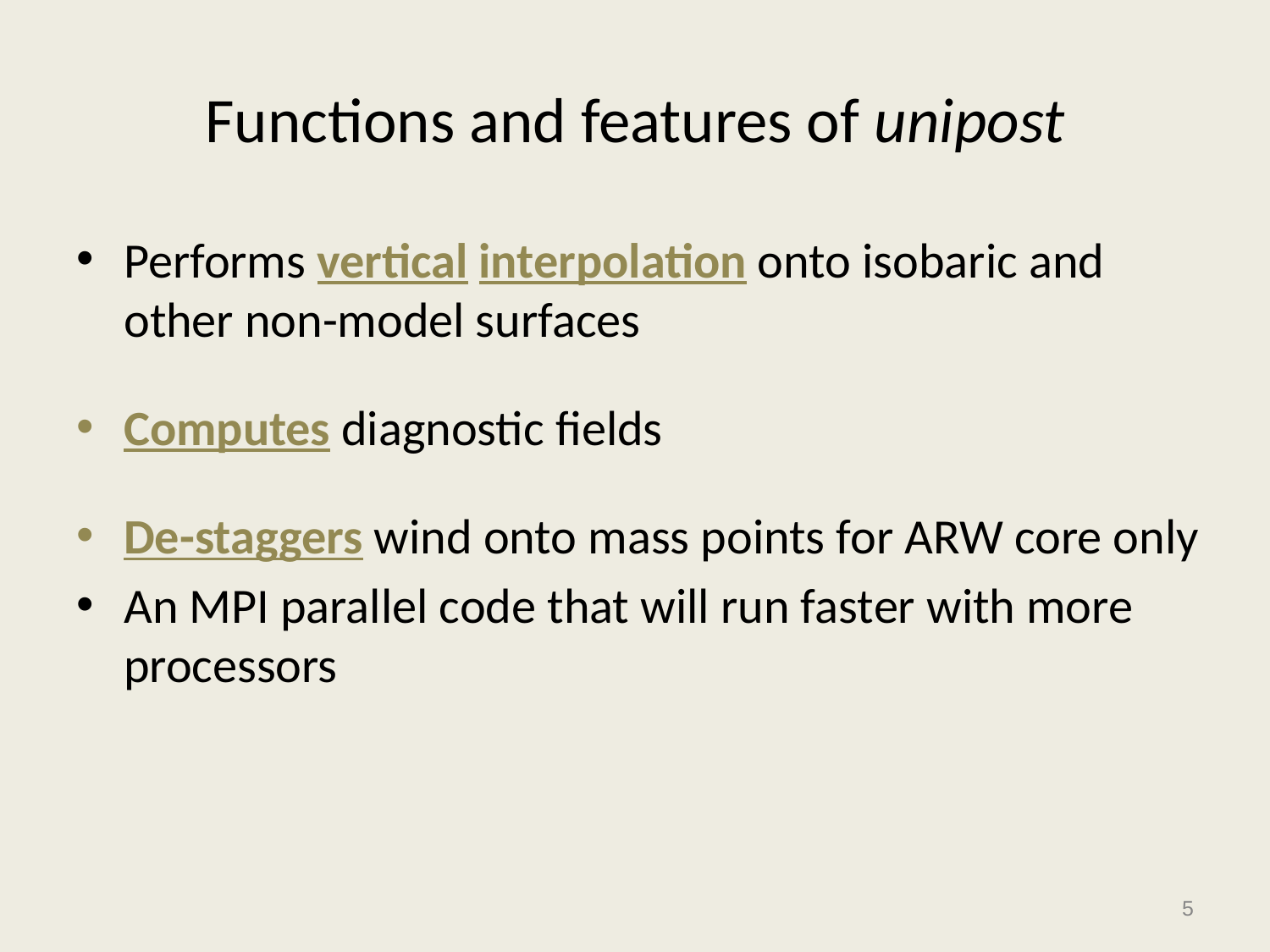

# Functions and features of unipost
Performs vertical interpolation onto isobaric and other non-model surfaces

Computes diagnostic fields

De-staggers wind onto mass points for ARW core only
An MPI parallel code that will run faster with more processors

5